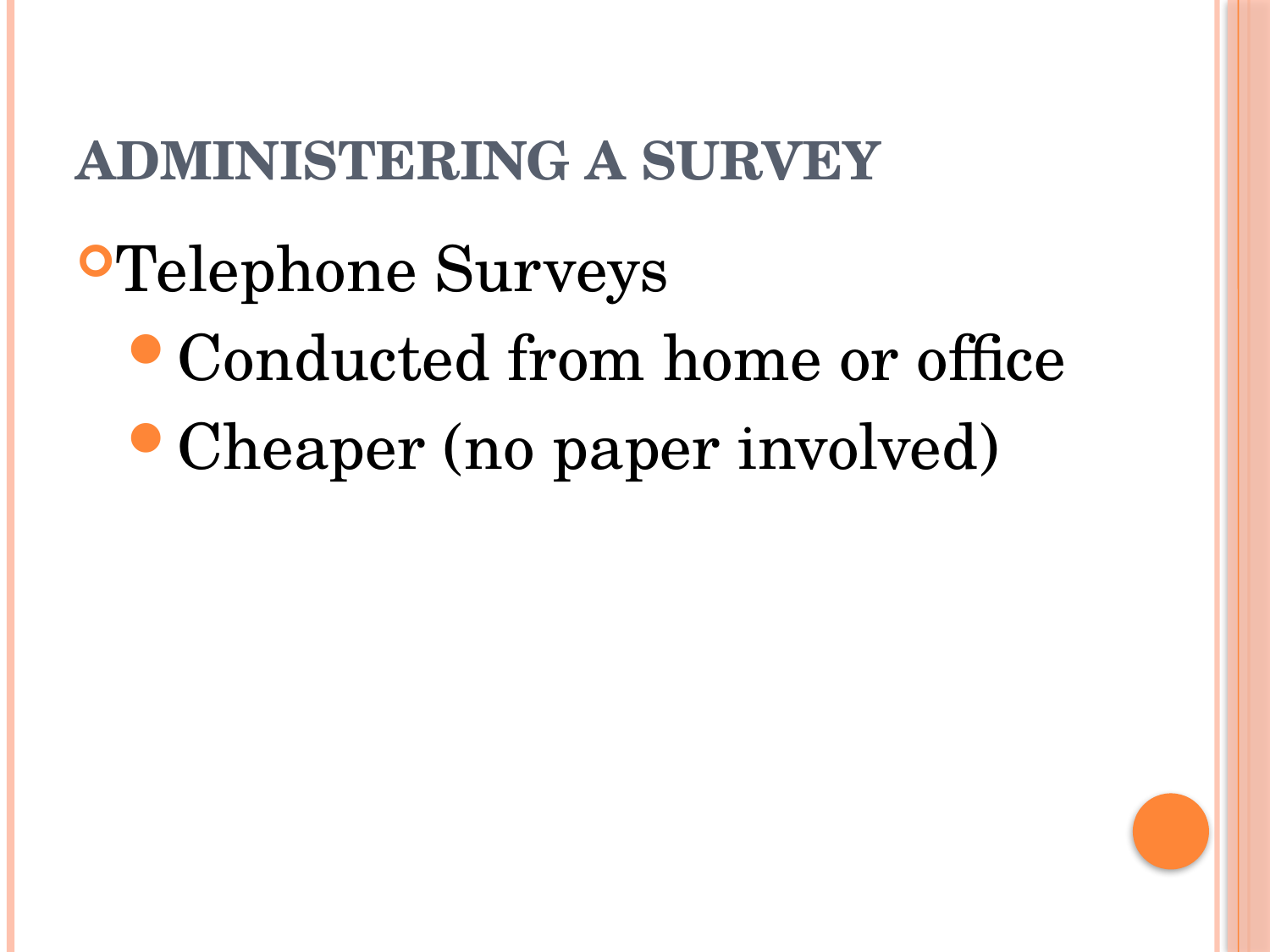

# Administering a survey
Telephone Surveys
Conducted from home or office
Cheaper (no paper involved)